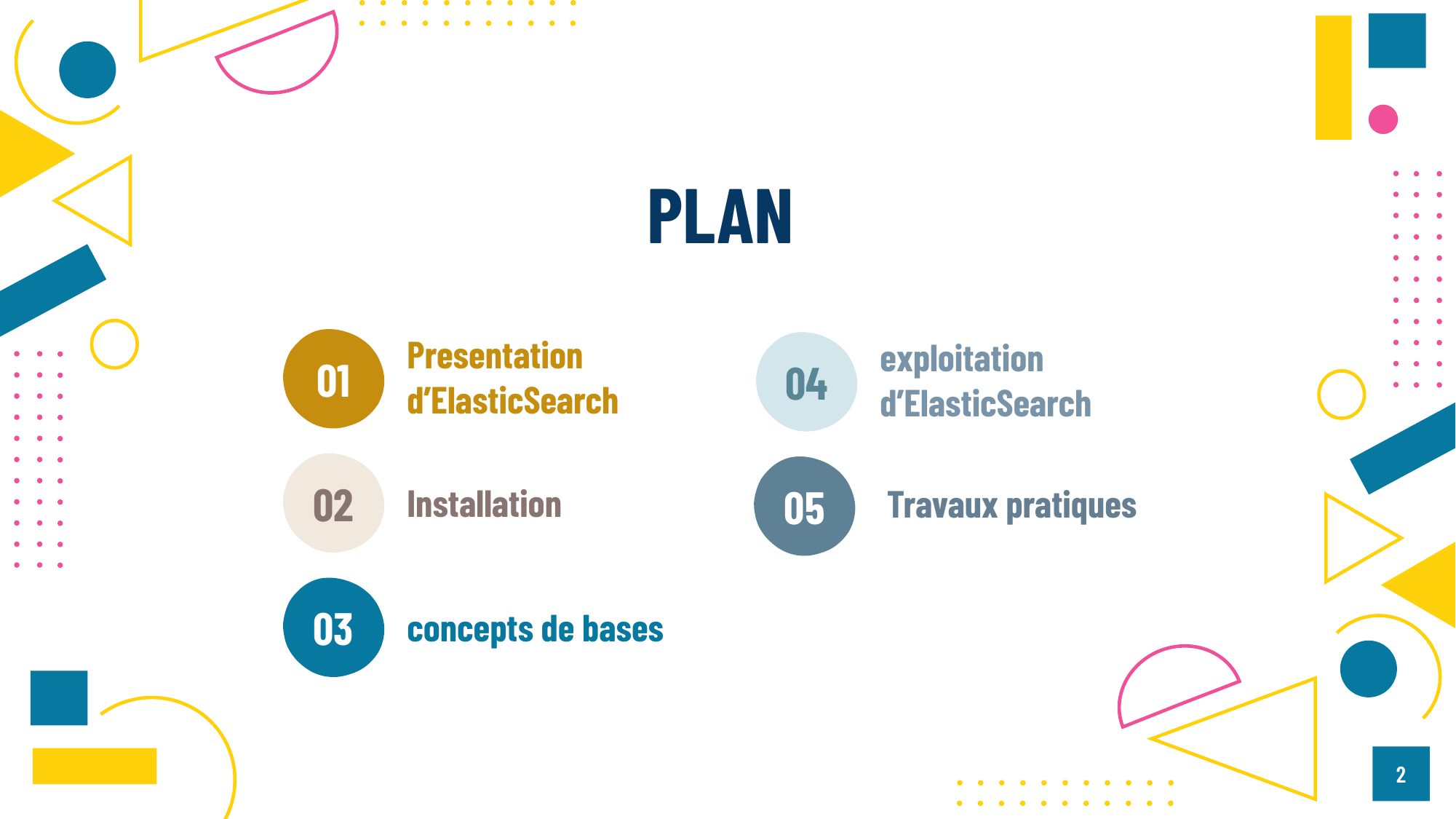

PLAN

01
04
Presentation d’ElasticSearch
exploitation d’ElasticSearch

Travaux pratiques
02
05
Installation

concepts de bases
03

2